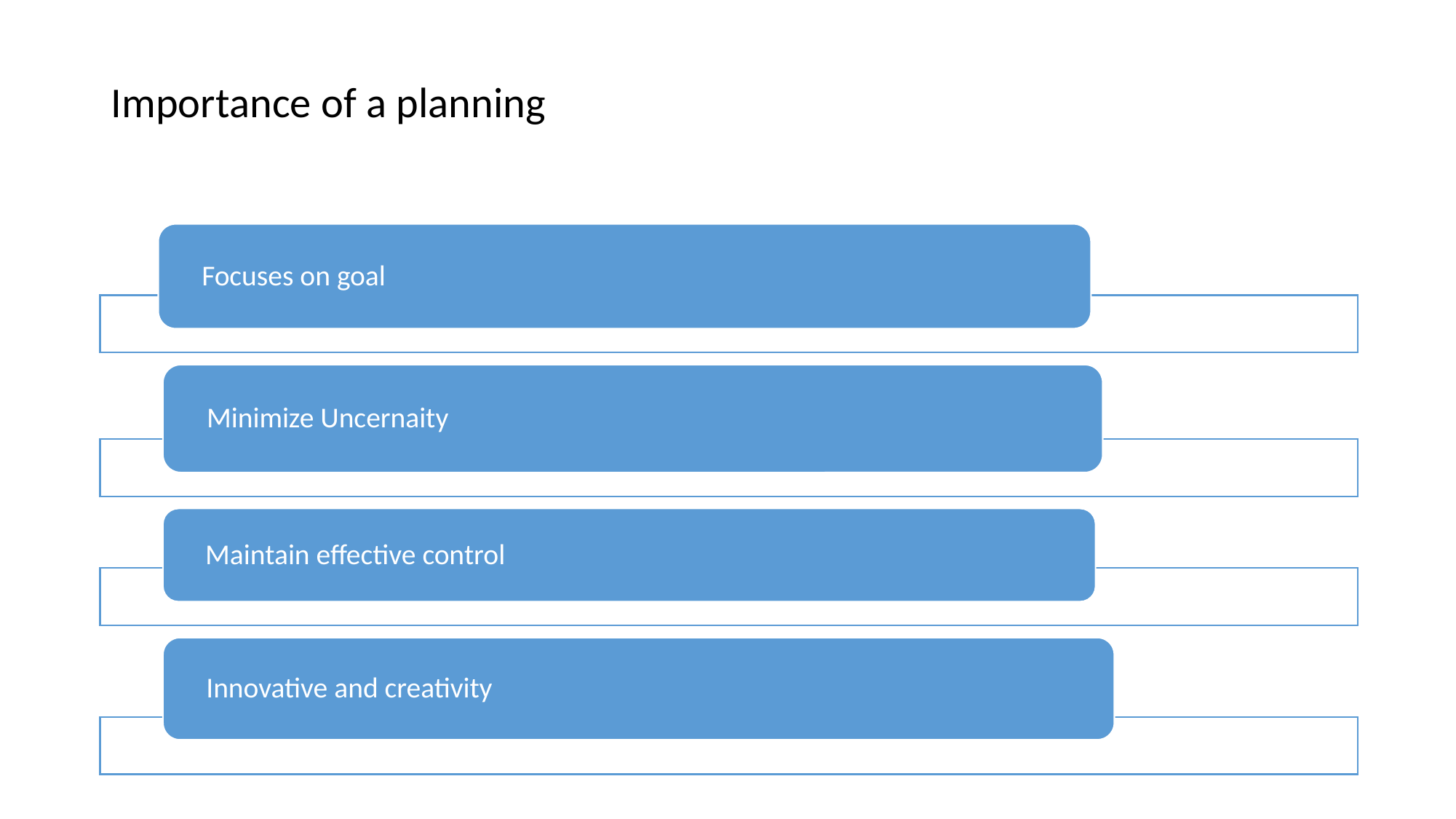

# Importance of a planning
Focuses on goal
Minimize Uncernaity
Maintain effective control
Innovative and creativity